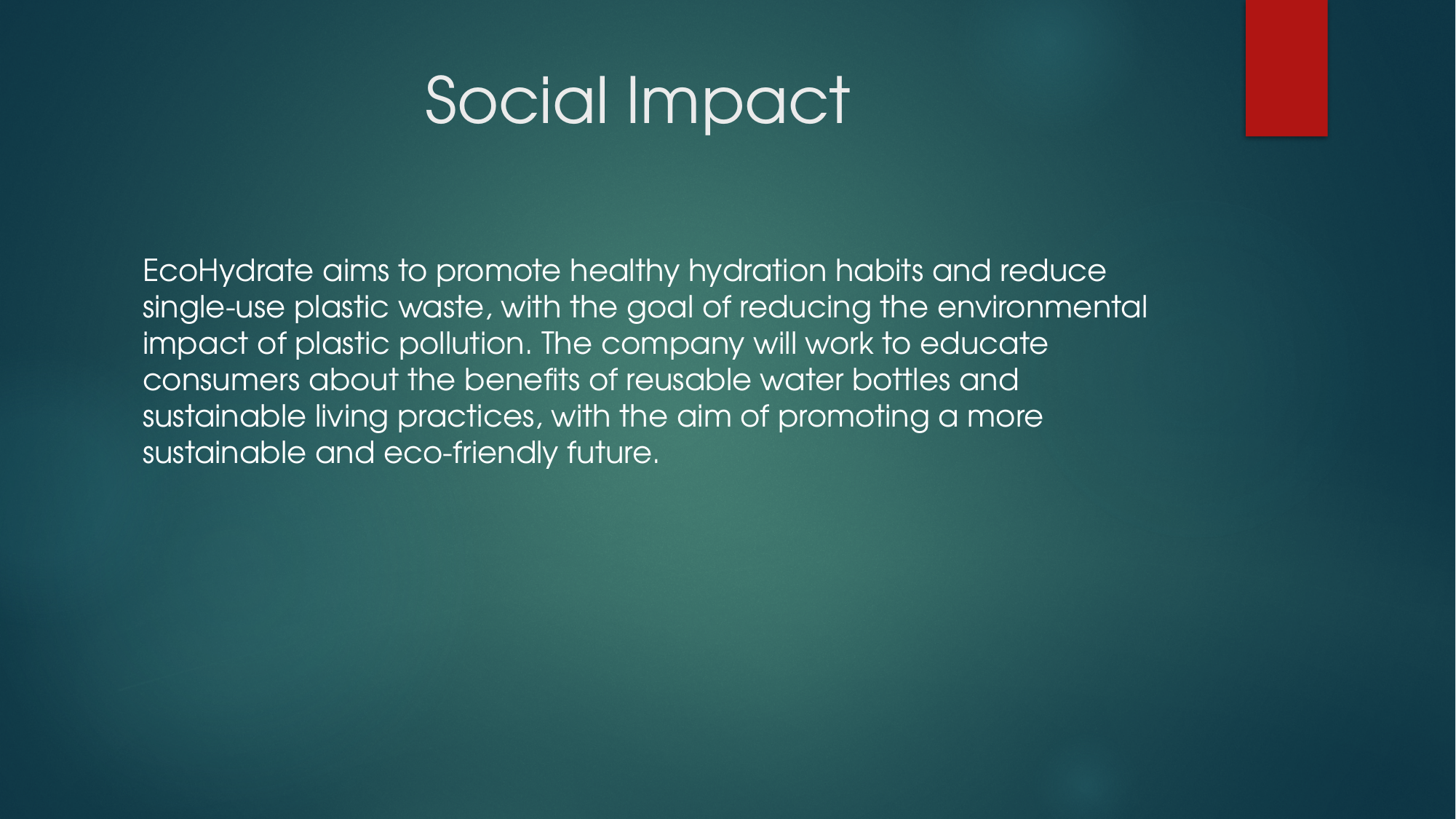

# Social Impact
EcoHydrate aims to promote healthy hydration habits and reduce single-use plastic waste, with the goal of reducing the environmental impact of plastic pollution. The company will work to educate consumers about the benefits of reusable water bottles and sustainable living practices, with the aim of promoting a more sustainable and eco-friendly future.